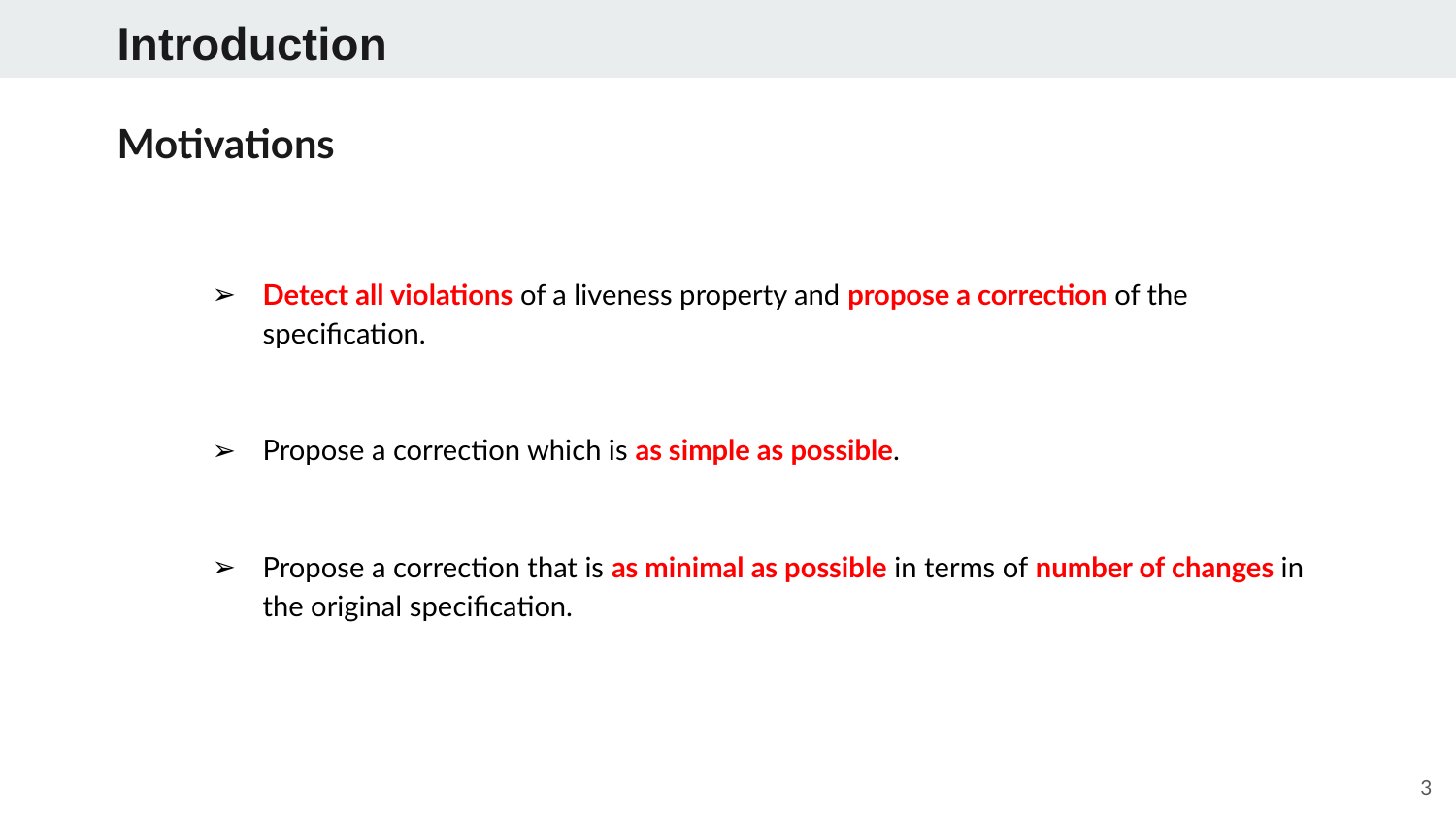

# Introduction
Motivations

Detect all violations of a liveness property and propose a correction of the specification.
Propose a correction which is as simple as possible.
Propose a correction that is as minimal as possible in terms of number of changes in the original specification.
3